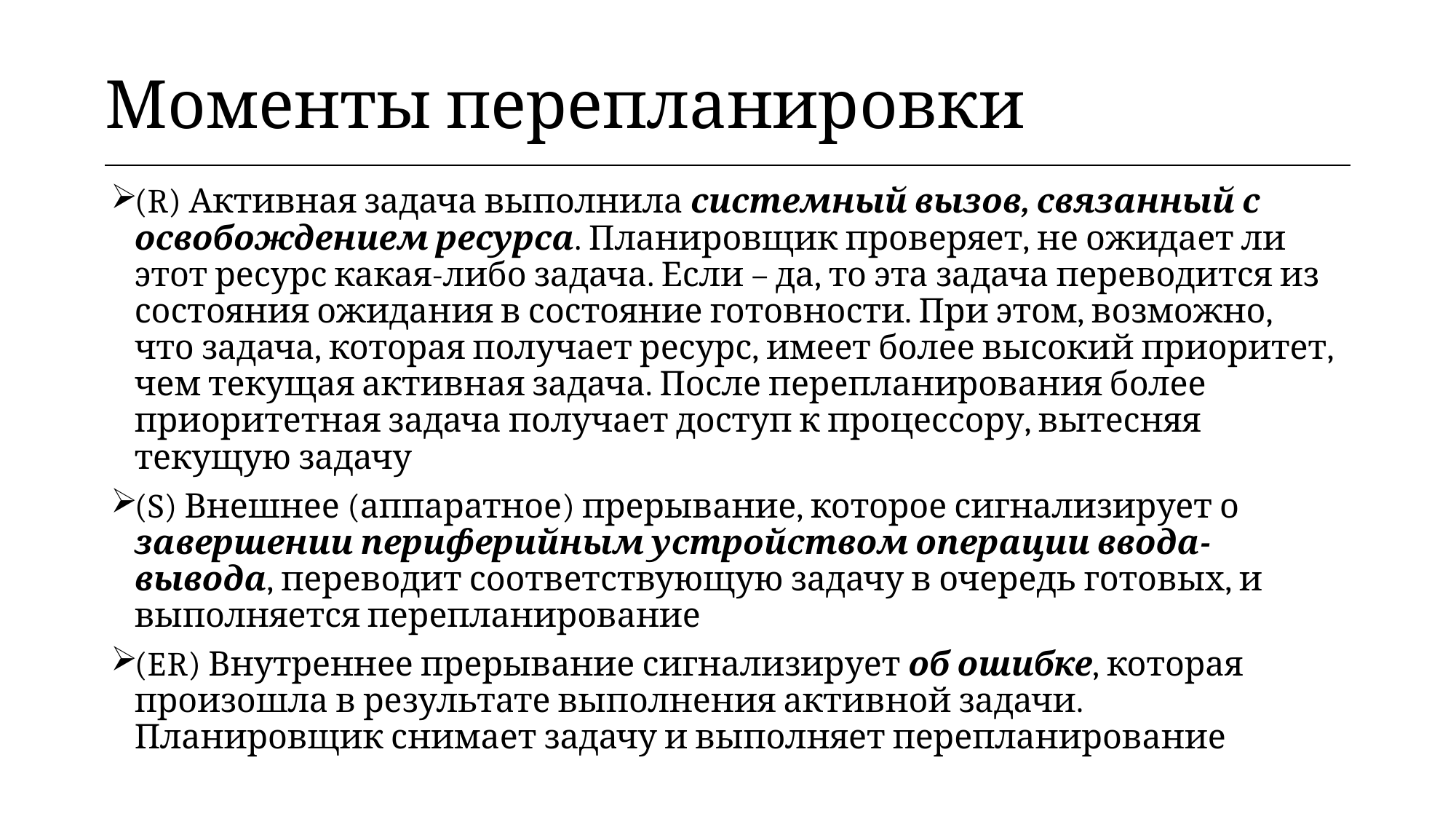

| Моменты перепланировки |
| --- |
(R) Активная задача выполнила системный вызов, связанный с освобождением ресурса. Планировщик проверяет, не ожидает ли этот ресурс какая-либо задача. Если – да, то эта задача переводится из состояния ожидания в состояние готовности. При этом, возможно, что задача, которая получает ресурс, имеет более высокий приоритет, чем текущая активная задача. После перепланирования более приоритетная задача получает доступ к процессору, вытесняя текущую задачу
(S) Внешнее (аппаратное) прерывание, которое сигнализирует о завершении периферийным устройством операции ввода-вывода, переводит соответствующую задачу в очередь готовых, и выполняется перепланирование
(ER) Внутреннее прерывание сигнализирует об ошибке, которая произошла в результате выполнения активной задачи. Планировщик снимает задачу и выполняет перепланирование